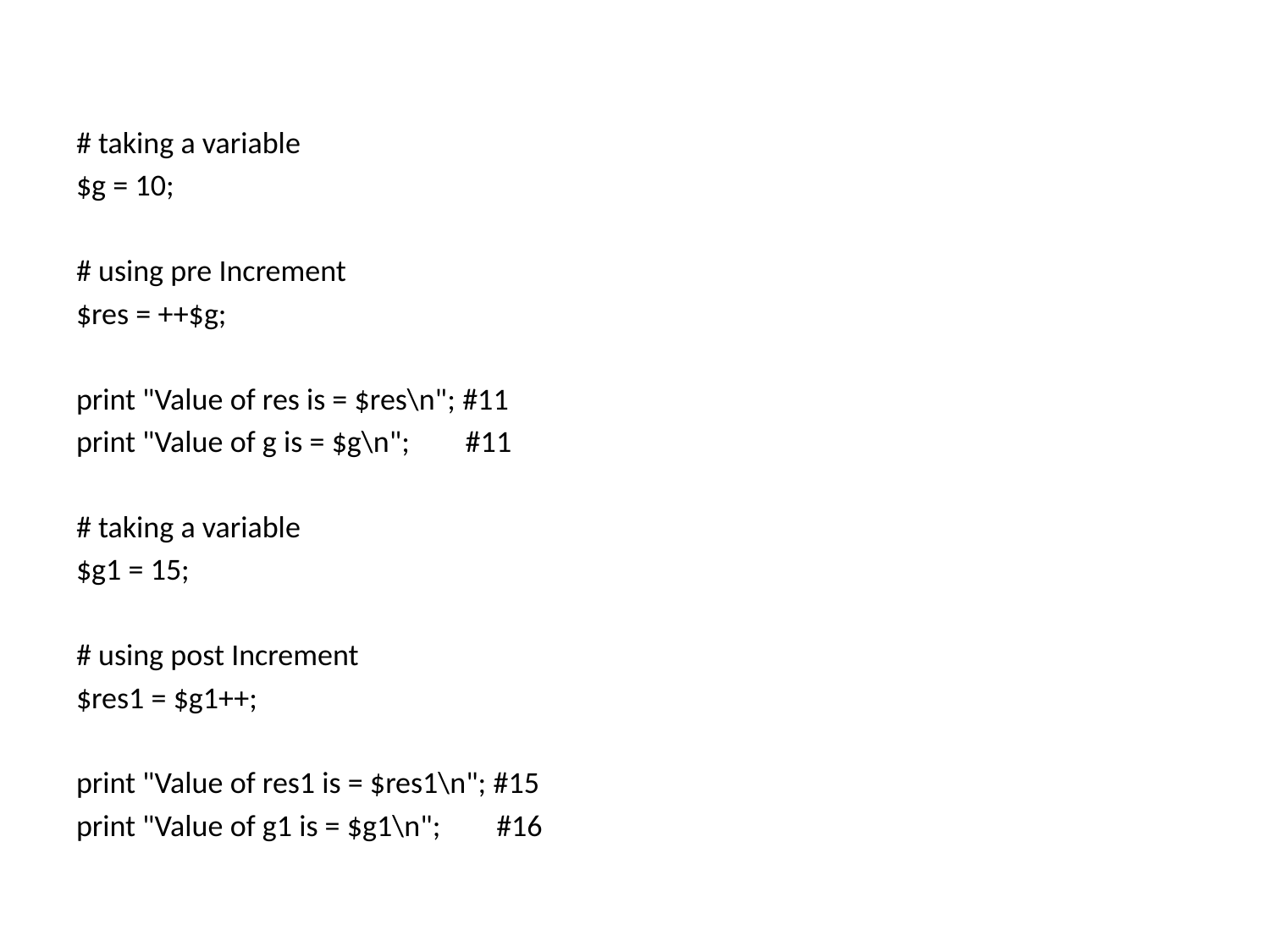

# taking a variable
$g = 10;

# using pre Increment
$res = ++$g;

print "Value of res is = $res\n"; #11
print "Value of g is = $g\n";        #11

# taking a variable
$g1 = 15;

# using post Increment
$res1 = $g1++;

print "Value of res1 is = $res1\n"; #15
print "Value of g1 is = $g1\n";        #16